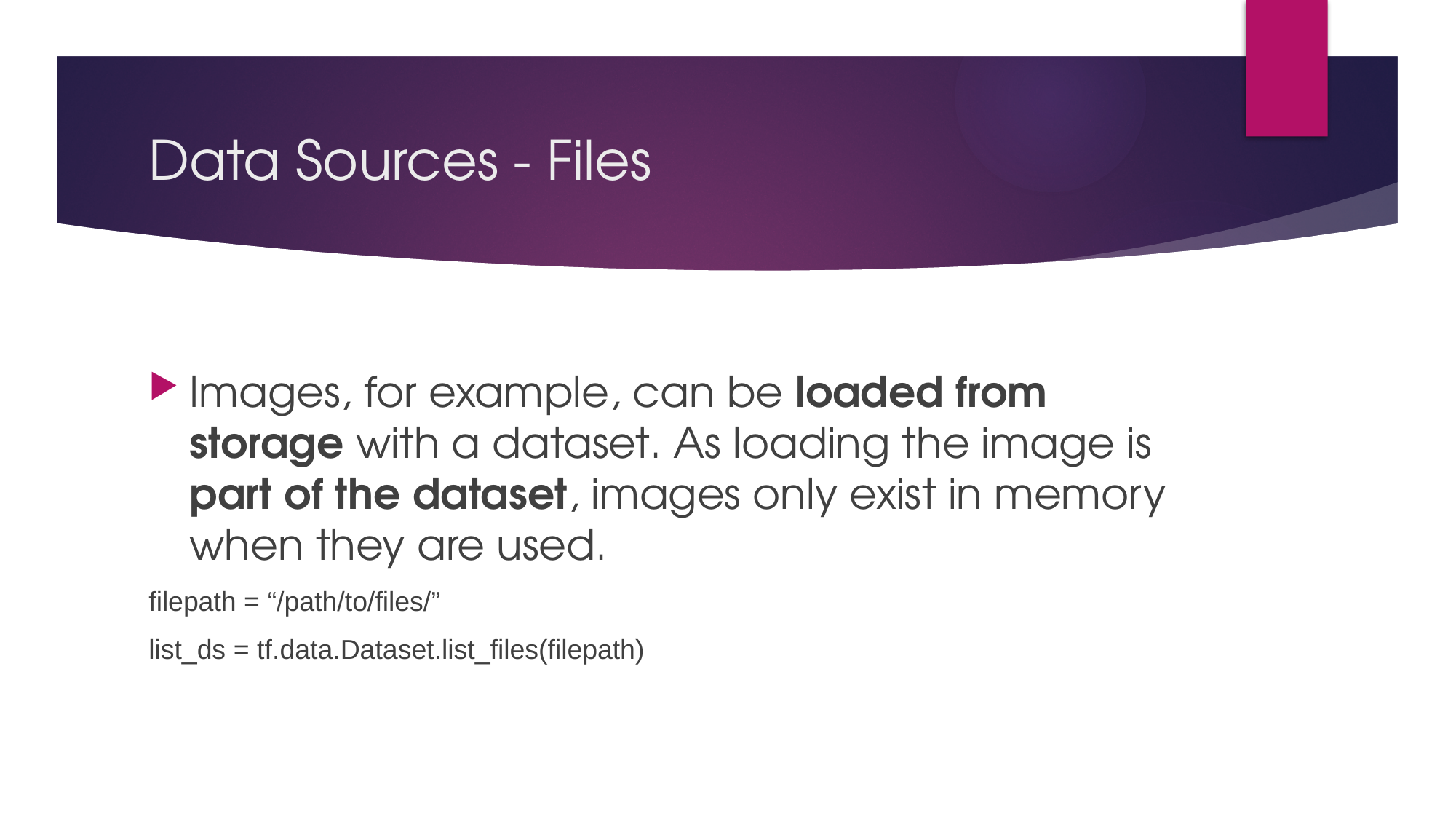

# Data Sources - Files
Images, for example, can be loaded from storage with a dataset. As loading the image is part of the dataset, images only exist in memory when they are used.
filepath = “/path/to/files/”
list_ds = tf.data.Dataset.list_files(filepath)